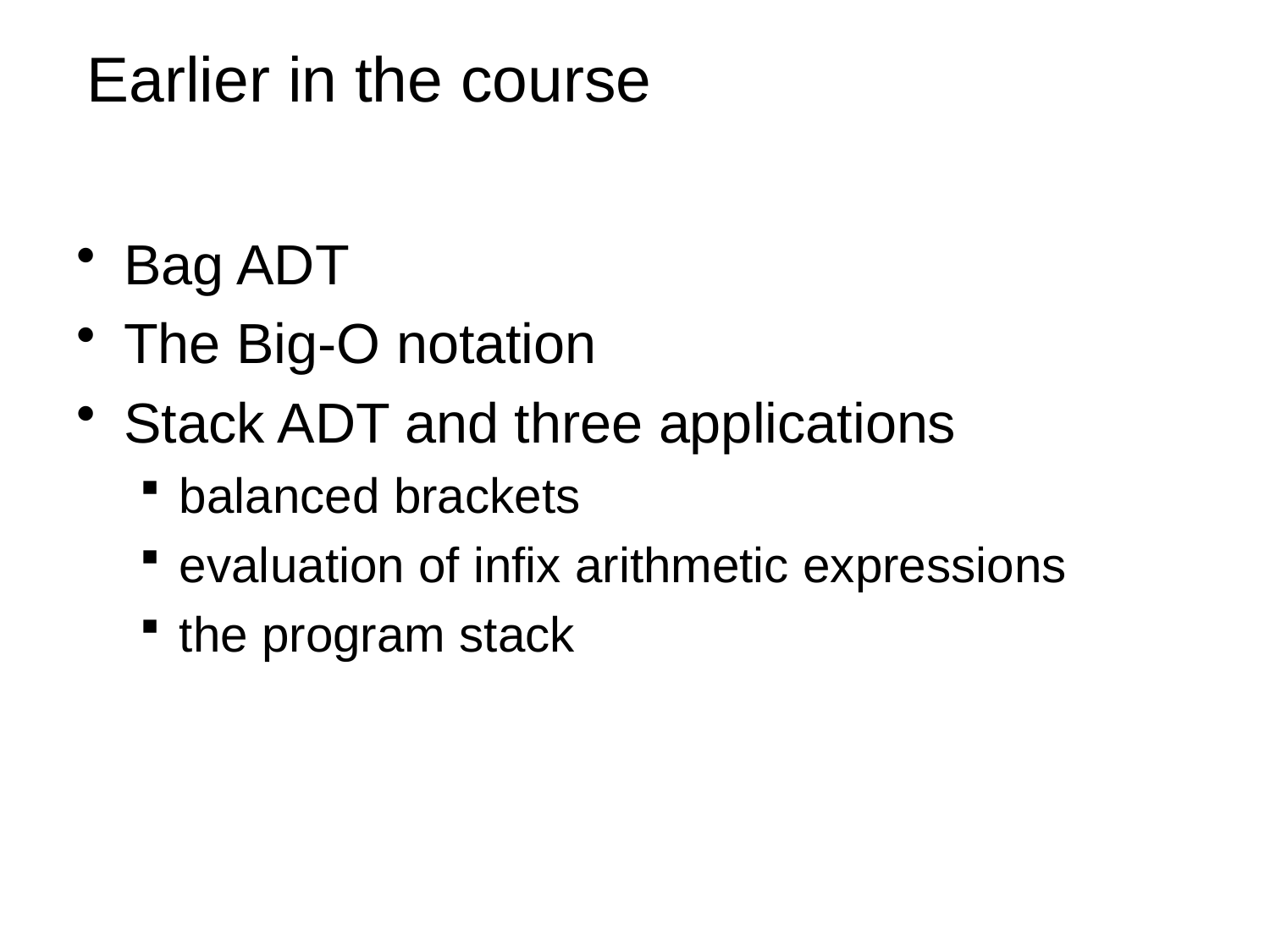

3
# Earlier in the course
Bag ADT
The Big-O notation
Stack ADT and three applications
balanced brackets
evaluation of infix arithmetic expressions
the program stack